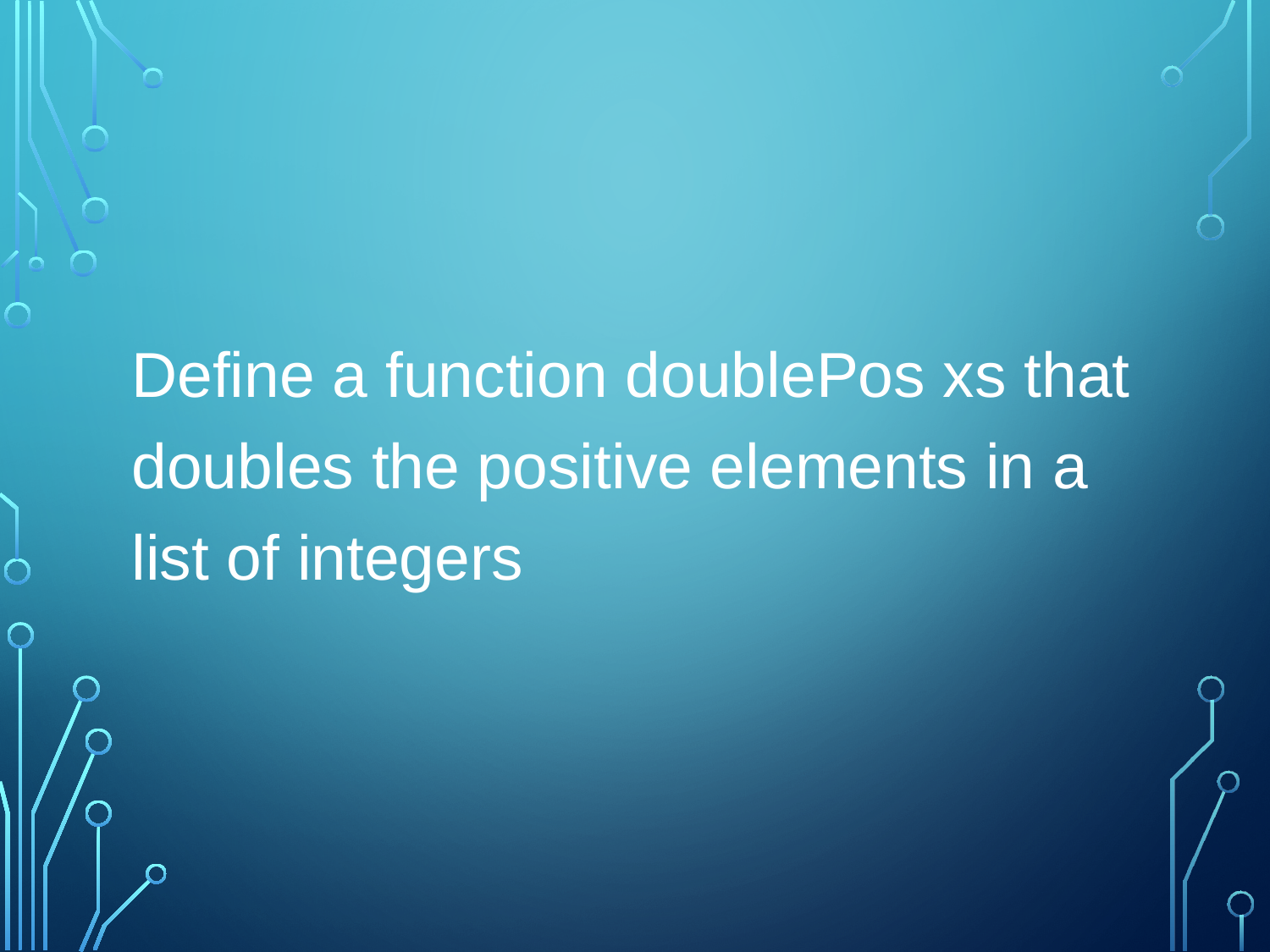

#
Define a function doublePos xs that doubles the positive elements in a list of integers